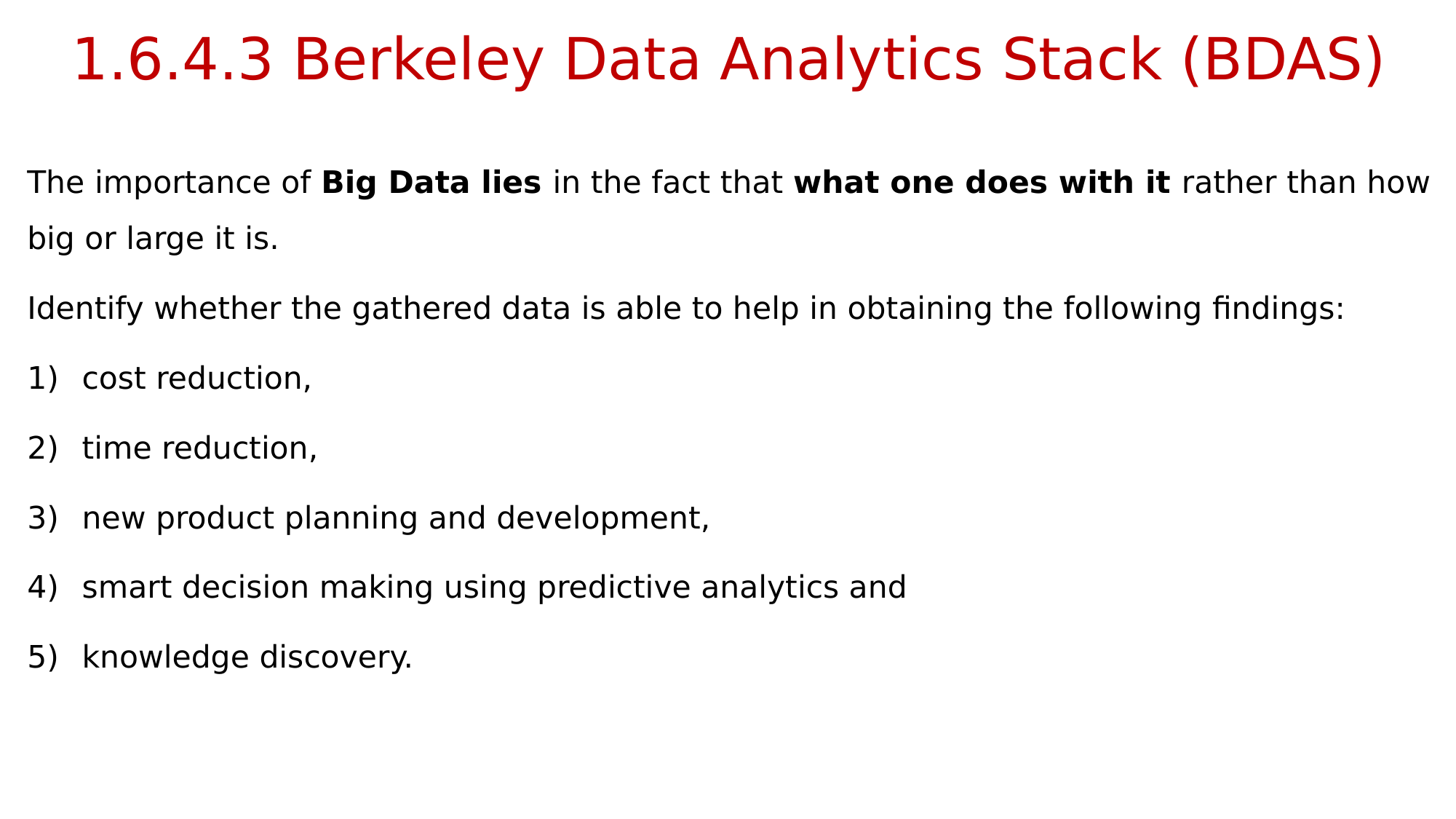

# 1.6.4.3 Berkeley Data Analytics Stack (BDAS)
The importance of Big Data lies in the fact that what one does with it rather than how big or large it is.
Identify whether the gathered data is able to help in obtaining the following findings:
cost reduction,
time reduction,
new product planning and development,
smart decision making using predictive analytics and
knowledge discovery.